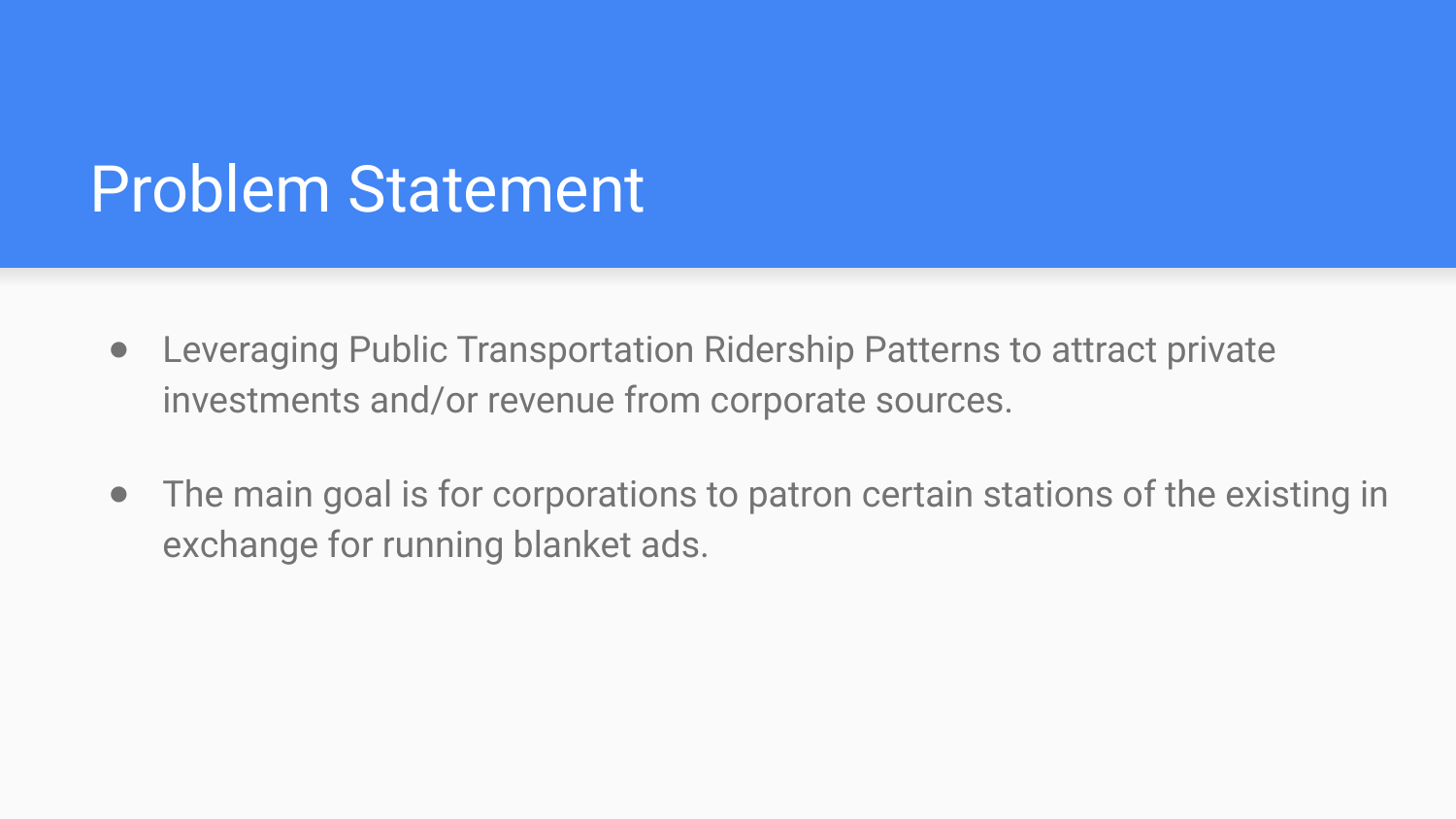

# Problem Statement
Leveraging Public Transportation Ridership Patterns to attract private investments and/or revenue from corporate sources.
The main goal is for corporations to patron certain stations of the existing in exchange for running blanket ads.